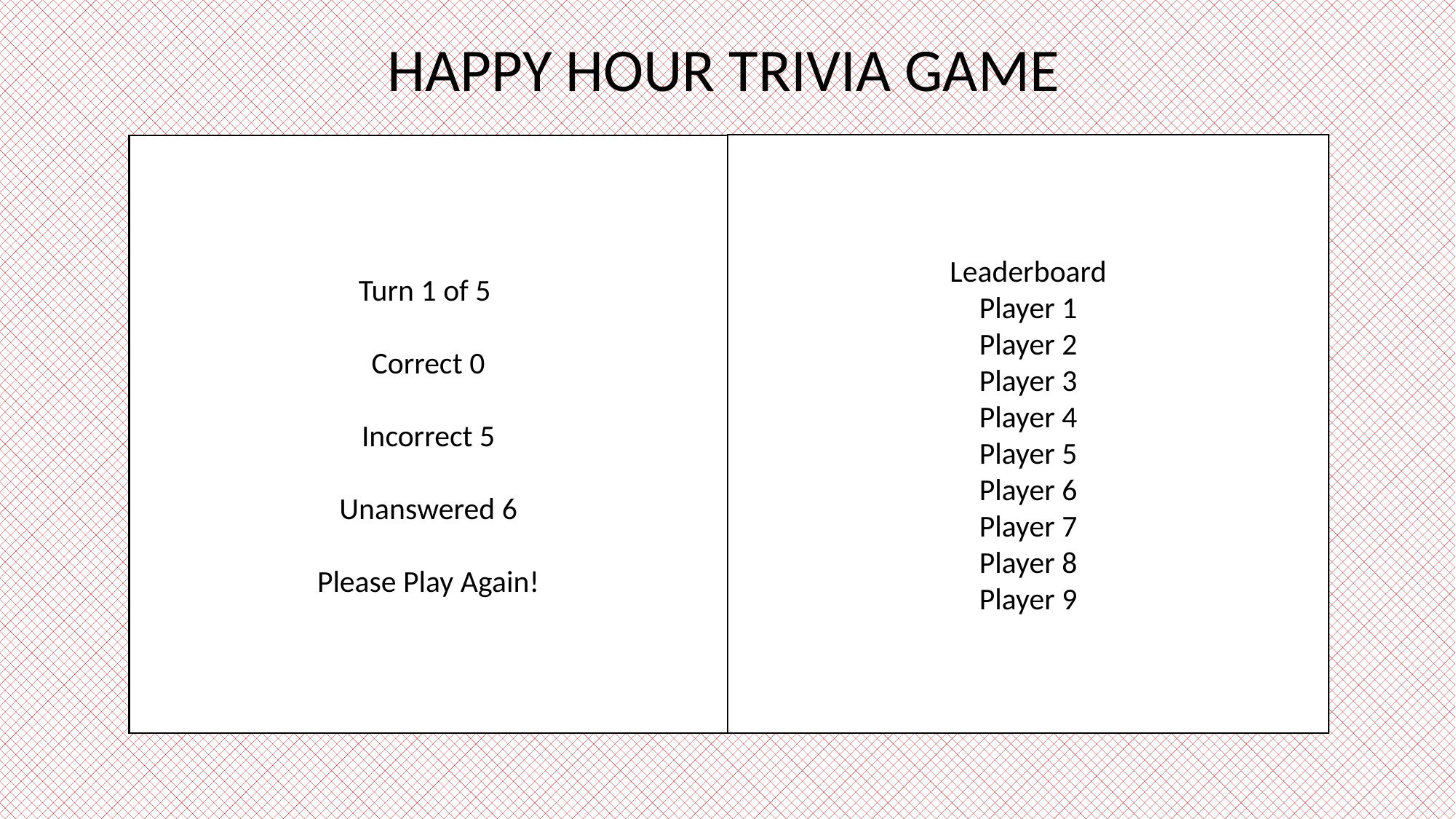

HAPPY HOUR TRIVIA GAME
Leaderboard
Player 1
Player 2
Player 3
Player 4
Player 5
Player 6
Player 7
Player 8
Player 9
Turn 1 of 5

Correct 0

Incorrect 5

Unanswered 6

Please Play Again!